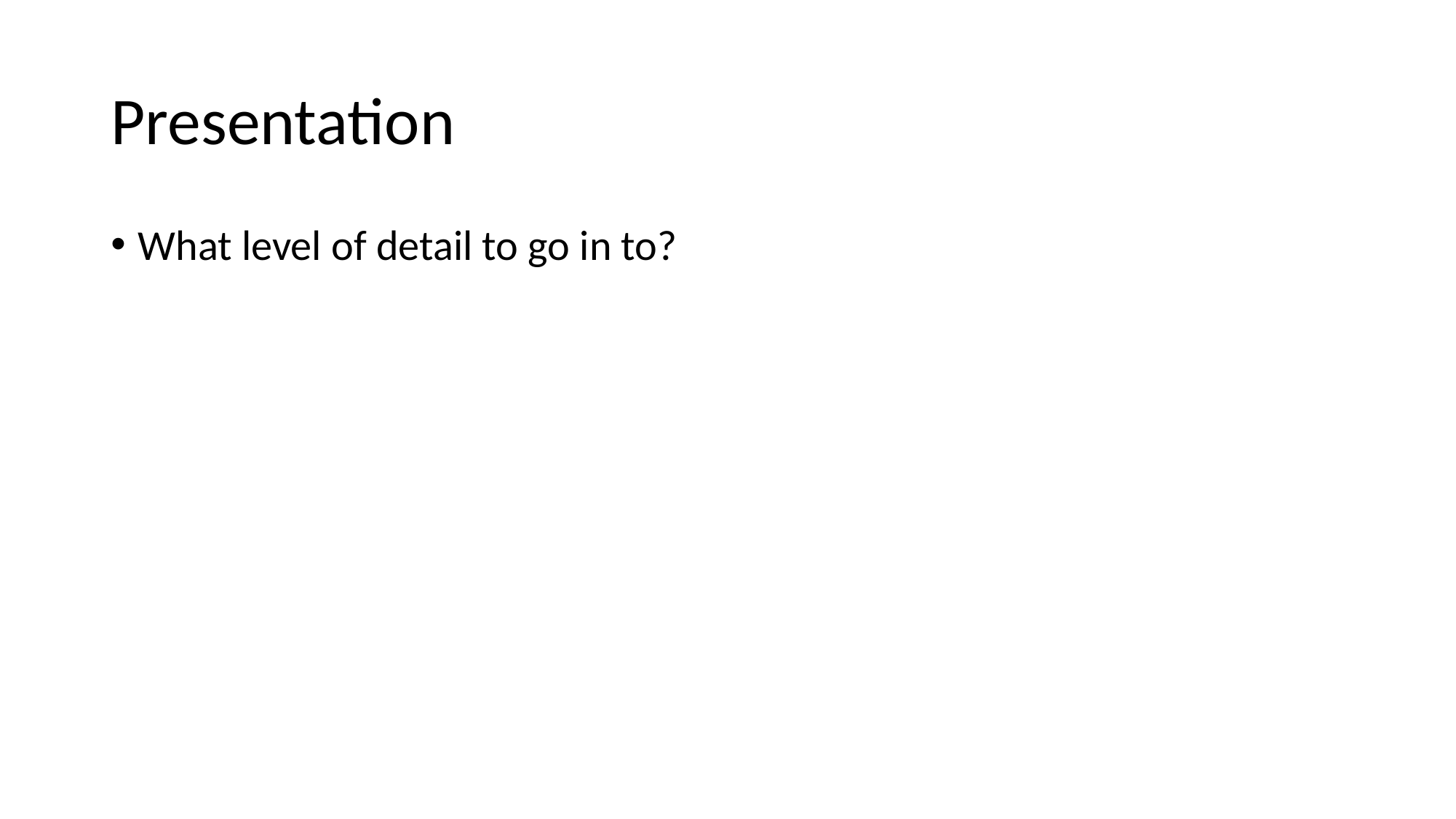

# Presentation
What level of detail to go in to?